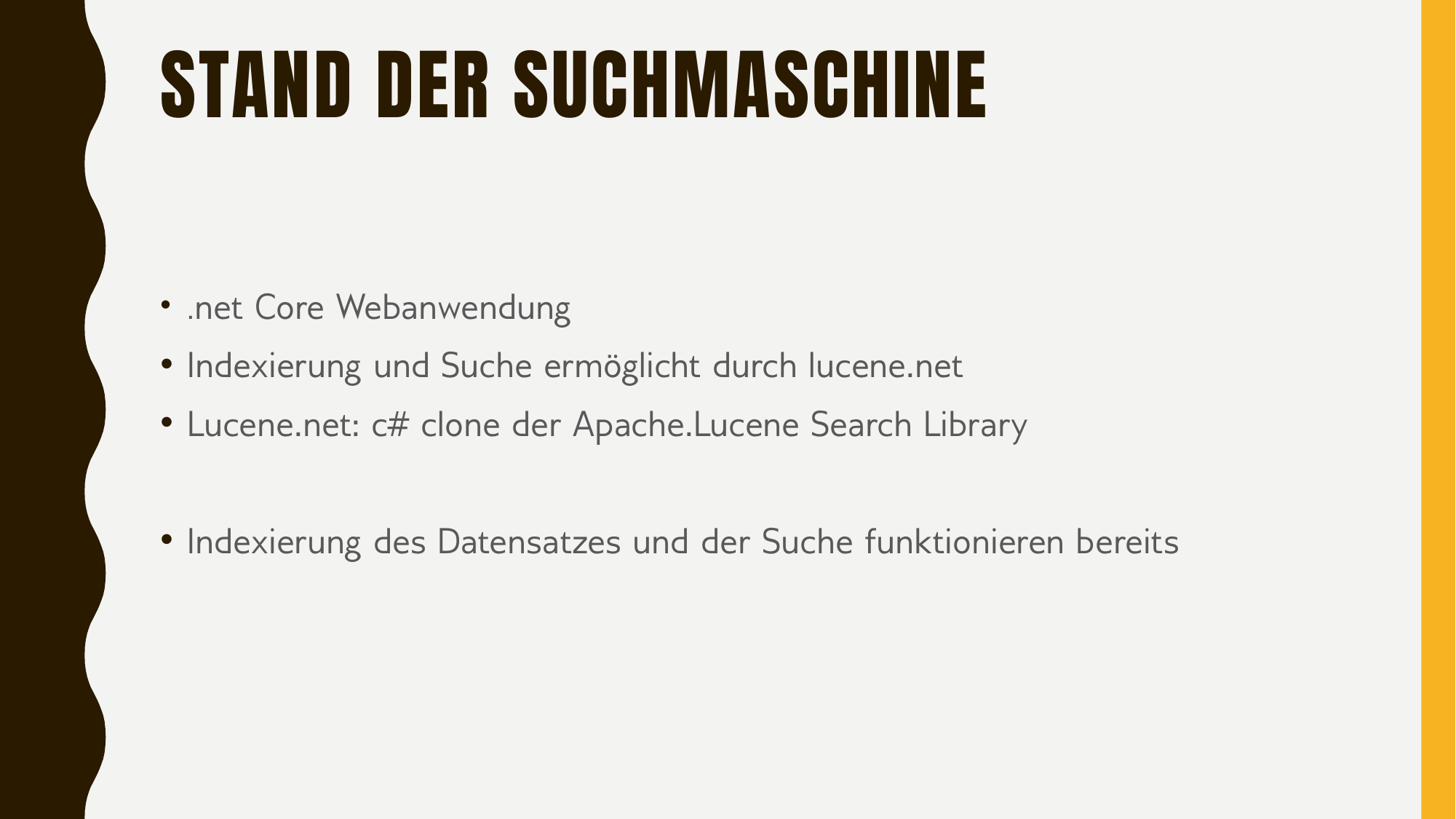

# Stand der Suchmaschine
.net Core Webanwendung
Indexierung und Suche ermöglicht durch lucene.net
Lucene.net: c# clone der Apache.Lucene Search Library

Indexierung des Datensatzes und der Suche funktionieren bereits